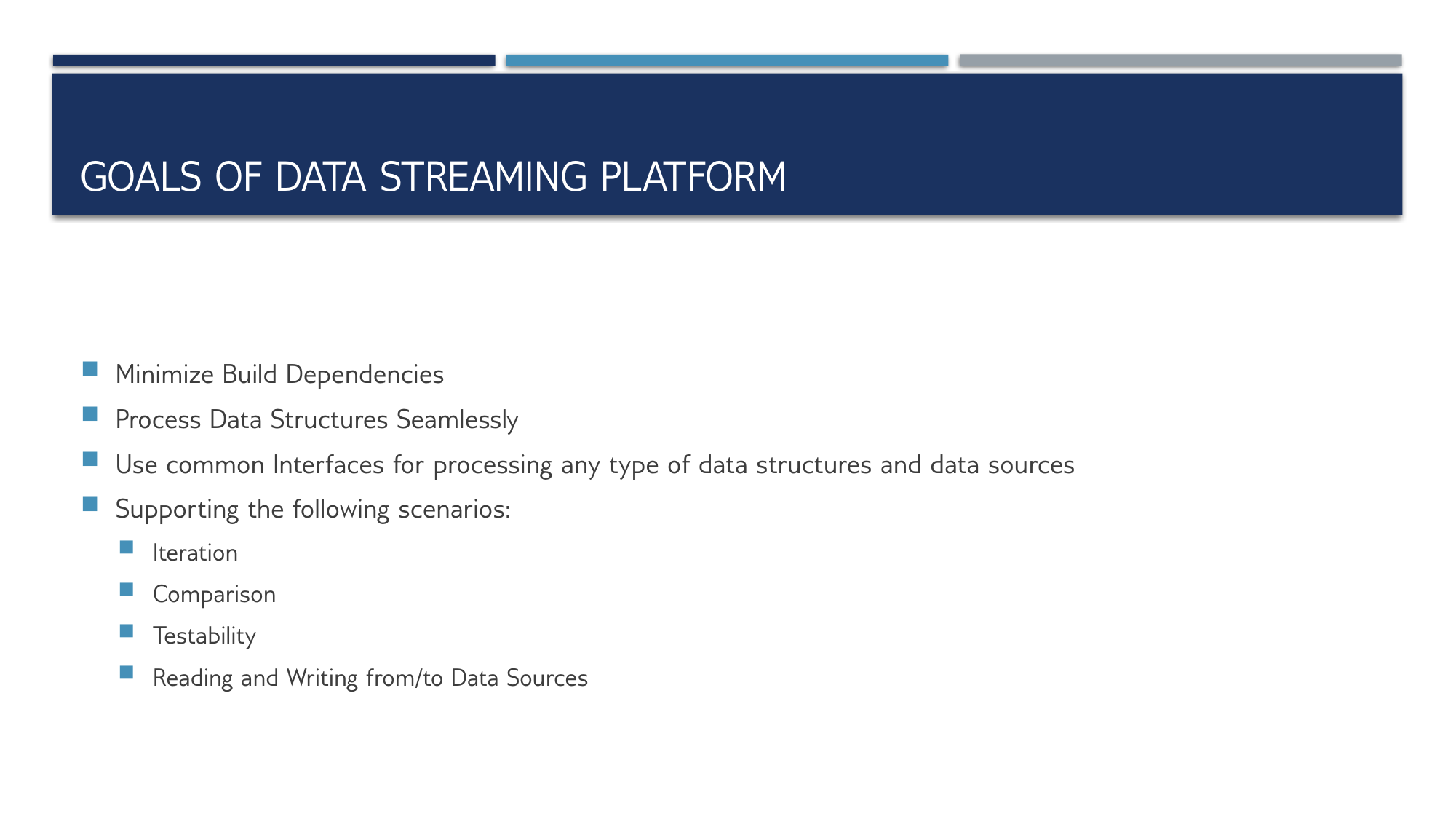

# Goals of Data STREAMING Platform

Minimize Build Dependencies
Process Data Structures Seamlessly
Use common Interfaces for processing any type of data structures and data sources
Supporting the following scenarios:
Iteration
Comparison
Testability
Reading and Writing from/to Data Sources